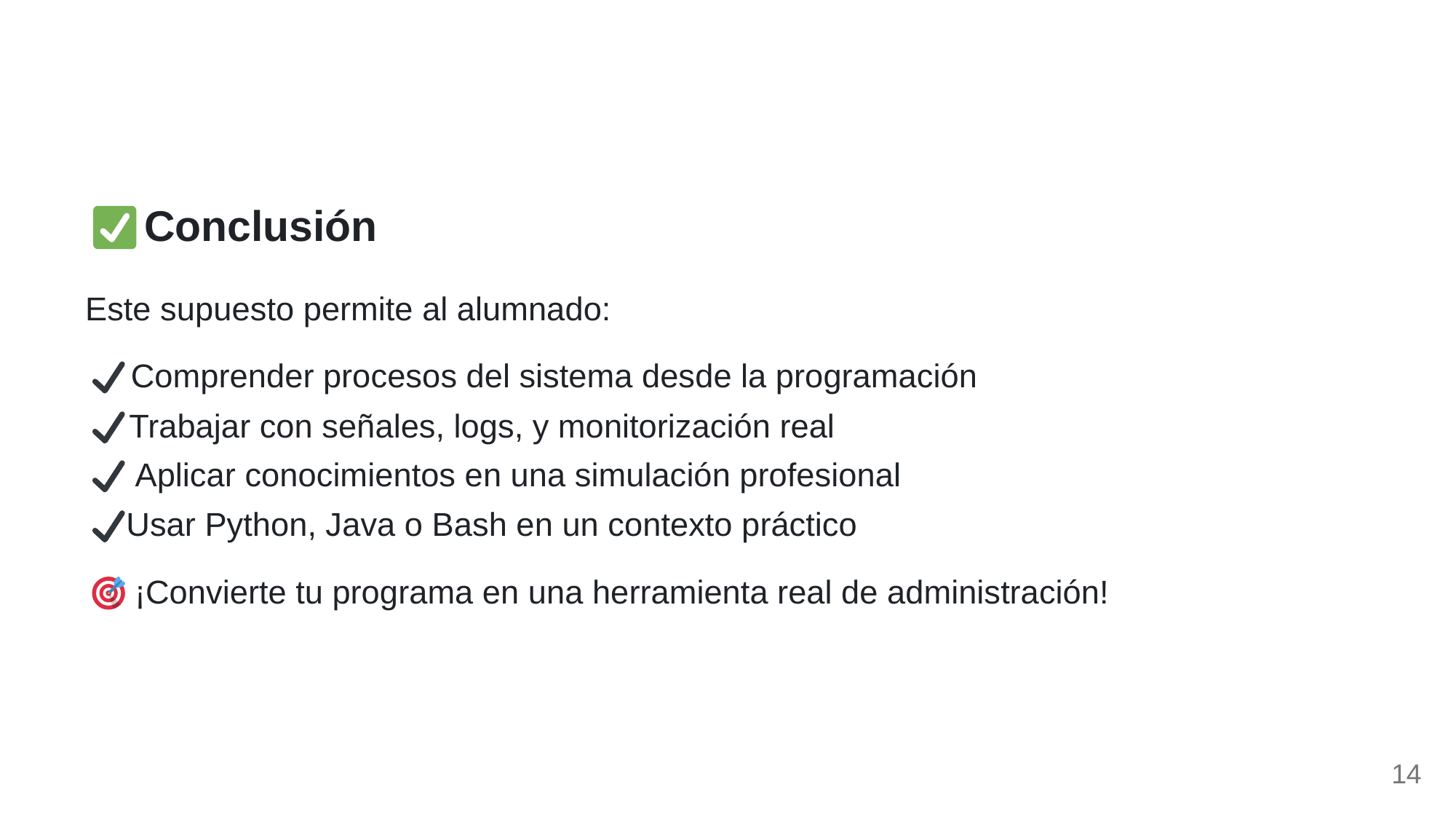

Conclusión

Este supuesto permite al alumnado:
 Comprender procesos del sistema desde la programación

 Trabajar con señales, logs, y monitorización real

 Aplicar conocimientos en una simulación profesional

 Usar Python, Java o Bash en un contexto práctico

 ¡Convierte tu programa en una herramienta real de administración!

14